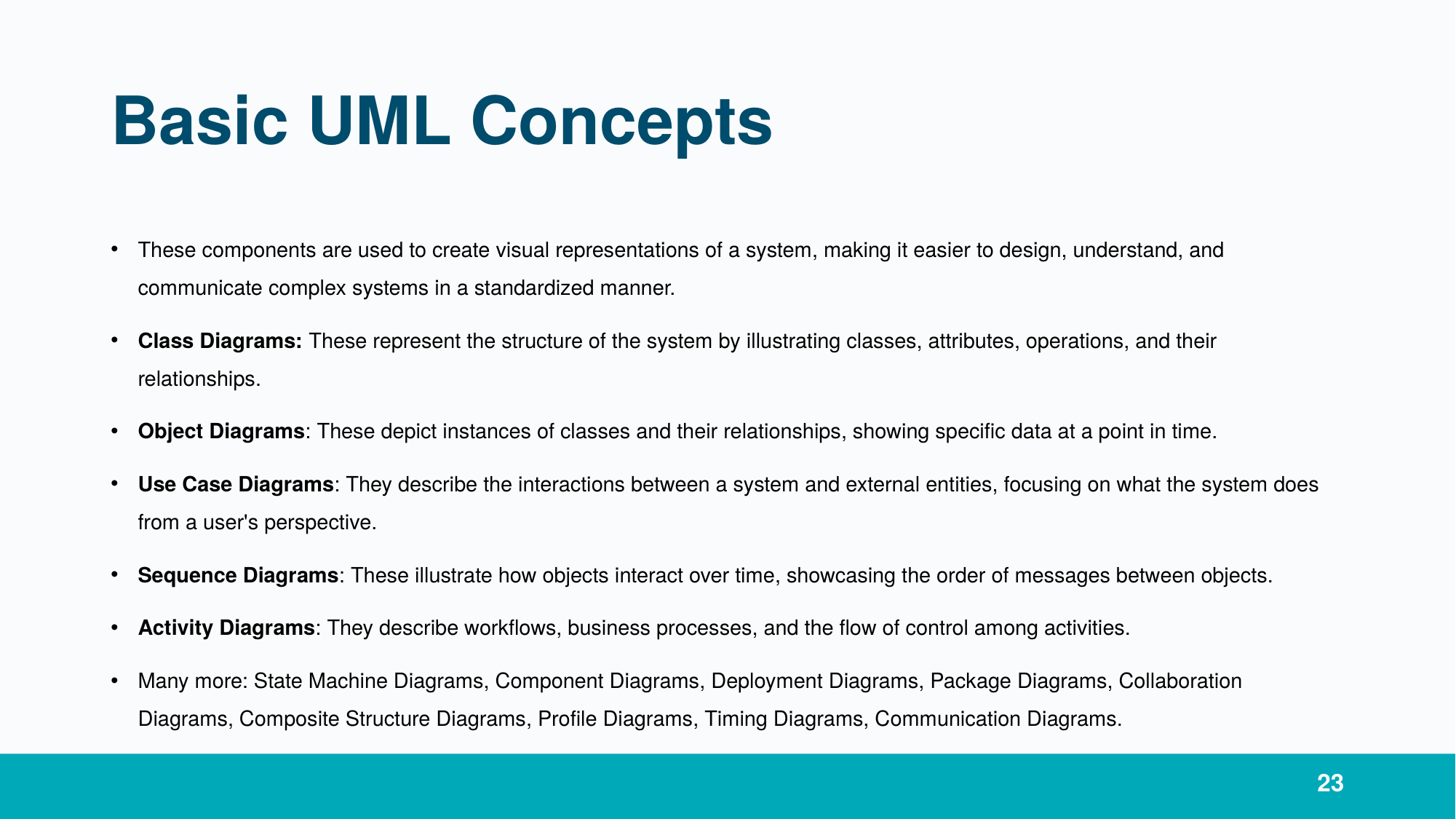

# Basic UML Concepts
These components are used to create visual representations of a system, making it easier to design, understand, and communicate complex systems in a standardized manner.
Class Diagrams: These represent the structure of the system by illustrating classes, attributes, operations, and their relationships.
Object Diagrams: These depict instances of classes and their relationships, showing specific data at a point in time.
Use Case Diagrams: They describe the interactions between a system and external entities, focusing on what the system does from a user's perspective.
Sequence Diagrams: These illustrate how objects interact over time, showcasing the order of messages between objects.
Activity Diagrams: They describe workflows, business processes, and the flow of control among activities.
Many more: State Machine Diagrams, Component Diagrams, Deployment Diagrams, Package Diagrams, Collaboration Diagrams, Composite Structure Diagrams, Profile Diagrams, Timing Diagrams, Communication Diagrams.
23